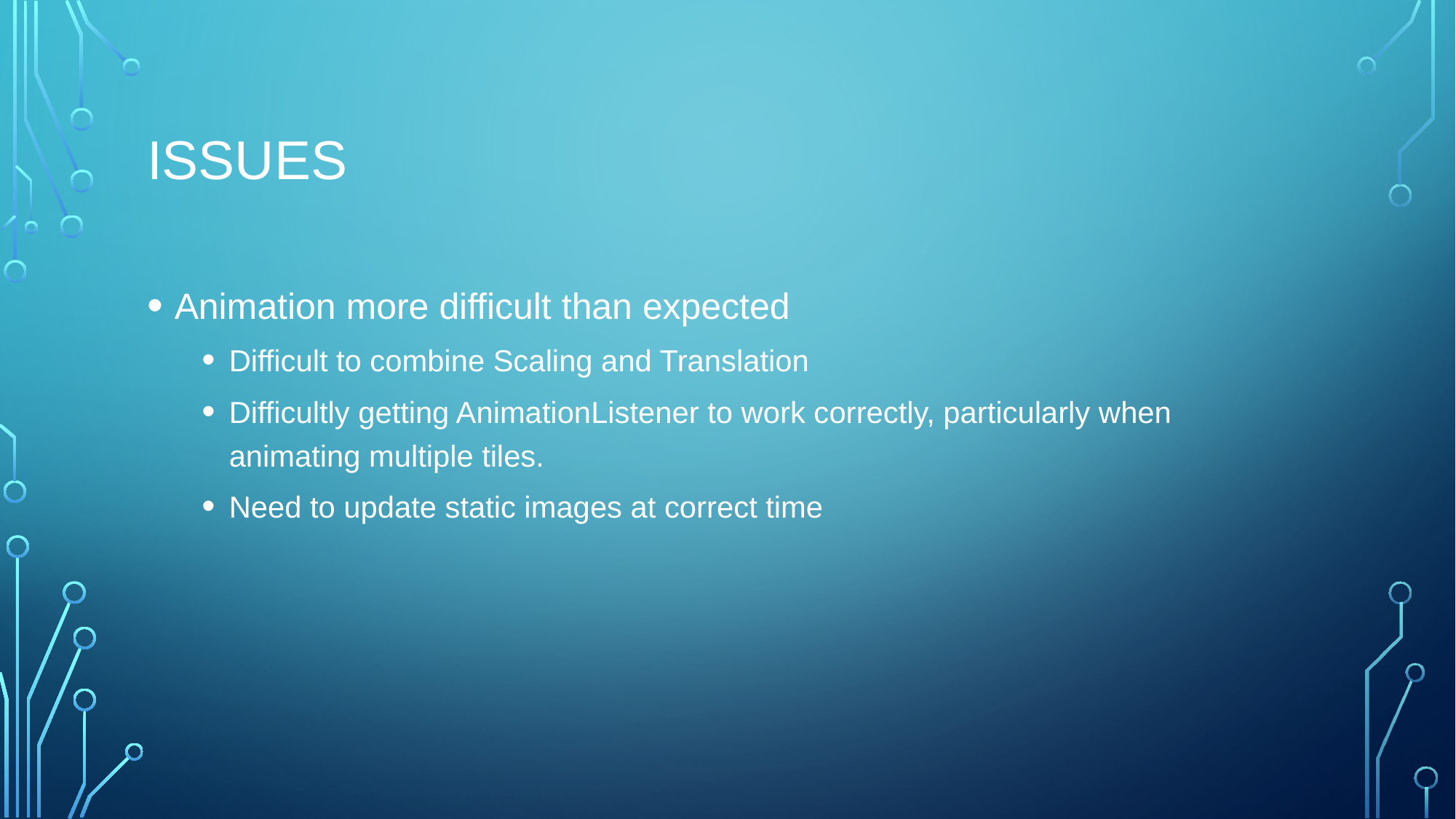

# Issues
Animation more difficult than expected
Difficult to combine Scaling and Translation
Difficultly getting AnimationListener to work correctly, particularly when animating multiple tiles.
Need to update static images at correct time